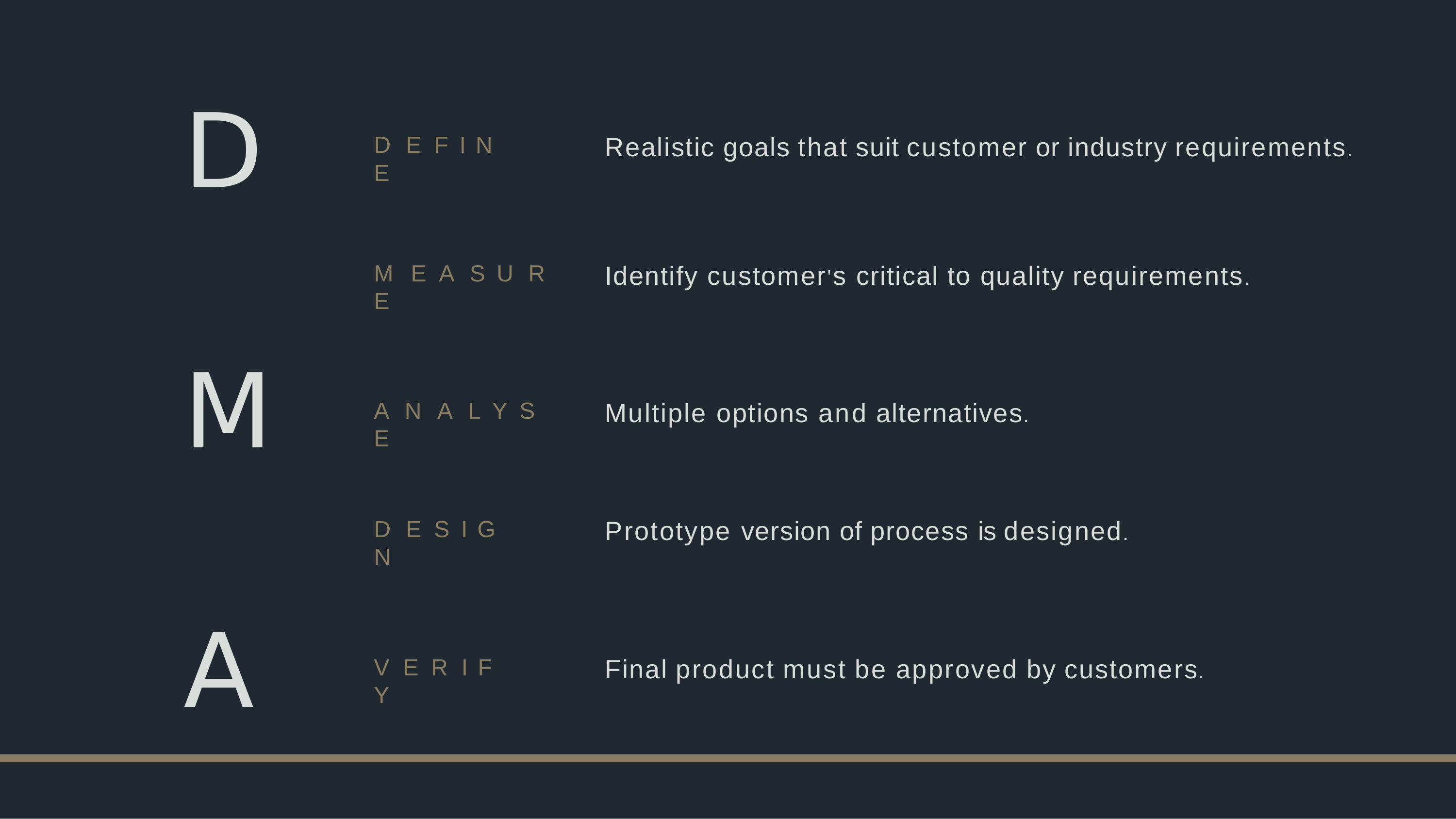

# D  M  A  D  V
D E F I N E
Realistic goals that suit customer or industry requirements.
M E A S U R E
Identify customer's critical to quality requirements.
A N A L Y S E
Multiple options and alternatives.
D E S I G N
Prototype version of process is designed.
V E R I F Y
Final product must be approved by customers.